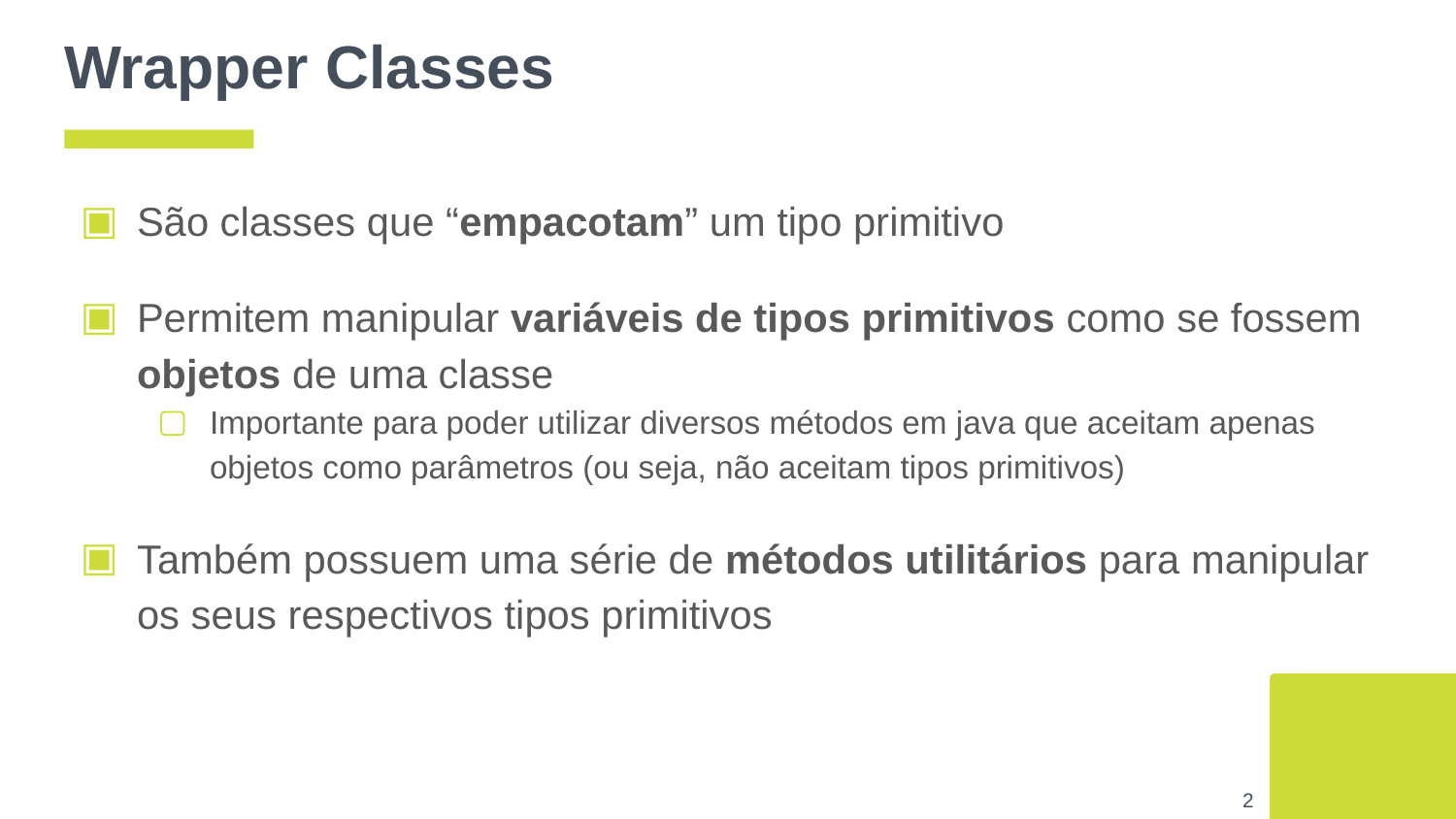

# Wrapper Classes
São classes que “empacotam” um tipo primitivo
Permitem manipular variáveis de tipos primitivos como se fossem objetos de uma classe
Importante para poder utilizar diversos métodos em java que aceitam apenas objetos como parâmetros (ou seja, não aceitam tipos primitivos)
Também possuem uma série de métodos utilitários para manipular os seus respectivos tipos primitivos
2